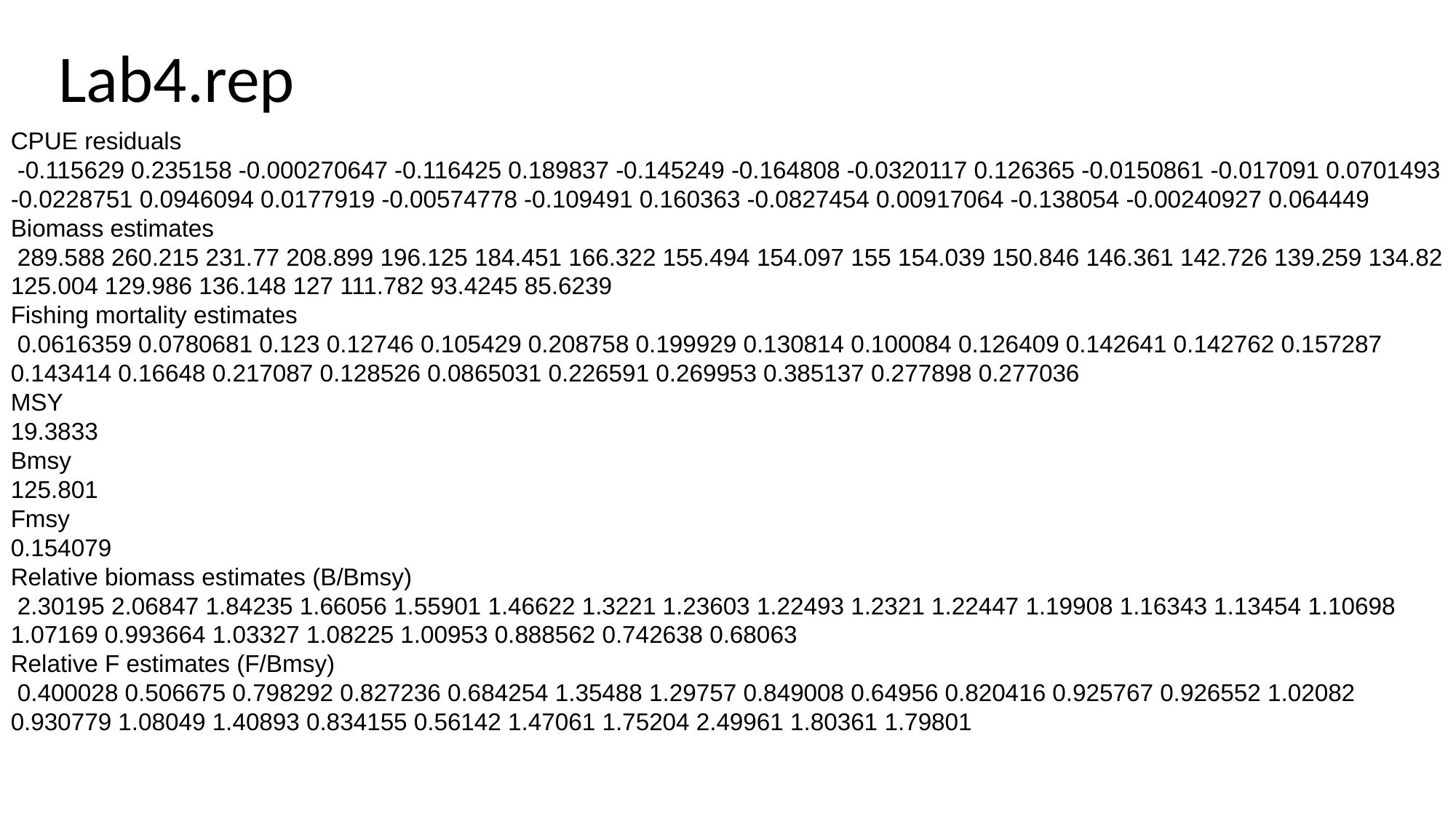

# Lab4.rep
CPUE residuals
 -0.115629 0.235158 -0.000270647 -0.116425 0.189837 -0.145249 -0.164808 -0.0320117 0.126365 -0.0150861 -0.017091 0.0701493 -0.0228751 0.0946094 0.0177919 -0.00574778 -0.109491 0.160363 -0.0827454 0.00917064 -0.138054 -0.00240927 0.064449
Biomass estimates
 289.588 260.215 231.77 208.899 196.125 184.451 166.322 155.494 154.097 155 154.039 150.846 146.361 142.726 139.259 134.82 125.004 129.986 136.148 127 111.782 93.4245 85.6239
Fishing mortality estimates
 0.0616359 0.0780681 0.123 0.12746 0.105429 0.208758 0.199929 0.130814 0.100084 0.126409 0.142641 0.142762 0.157287 0.143414 0.16648 0.217087 0.128526 0.0865031 0.226591 0.269953 0.385137 0.277898 0.277036
MSY
19.3833
Bmsy
125.801
Fmsy
0.154079
Relative biomass estimates (B/Bmsy)
 2.30195 2.06847 1.84235 1.66056 1.55901 1.46622 1.3221 1.23603 1.22493 1.2321 1.22447 1.19908 1.16343 1.13454 1.10698 1.07169 0.993664 1.03327 1.08225 1.00953 0.888562 0.742638 0.68063
Relative F estimates (F/Bmsy)
 0.400028 0.506675 0.798292 0.827236 0.684254 1.35488 1.29757 0.849008 0.64956 0.820416 0.925767 0.926552 1.02082 0.930779 1.08049 1.40893 0.834155 0.56142 1.47061 1.75204 2.49961 1.80361 1.79801